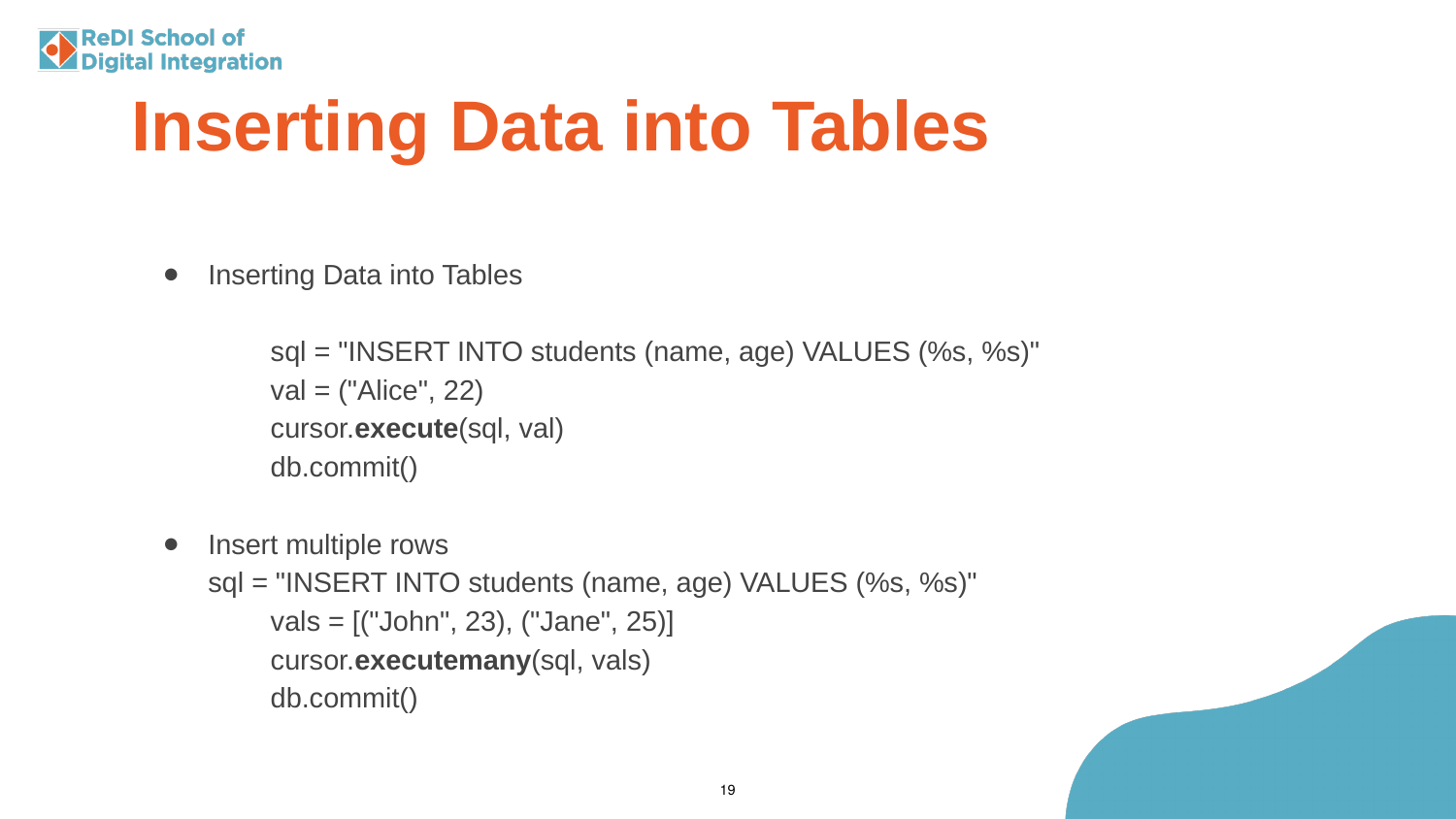

Inserting Data into Tables
Inserting Data into Tables

sql = "INSERT INTO students (name, age) VALUES (%s, %s)"
val = ("Alice", 22)
cursor.execute(sql, val)
db.commit()

Insert multiple rows
	sql = "INSERT INTO students (name, age) VALUES (%s, %s)"
vals = [("John", 23), ("Jane", 25)]
cursor.executemany(sql, vals)
db.commit()
19